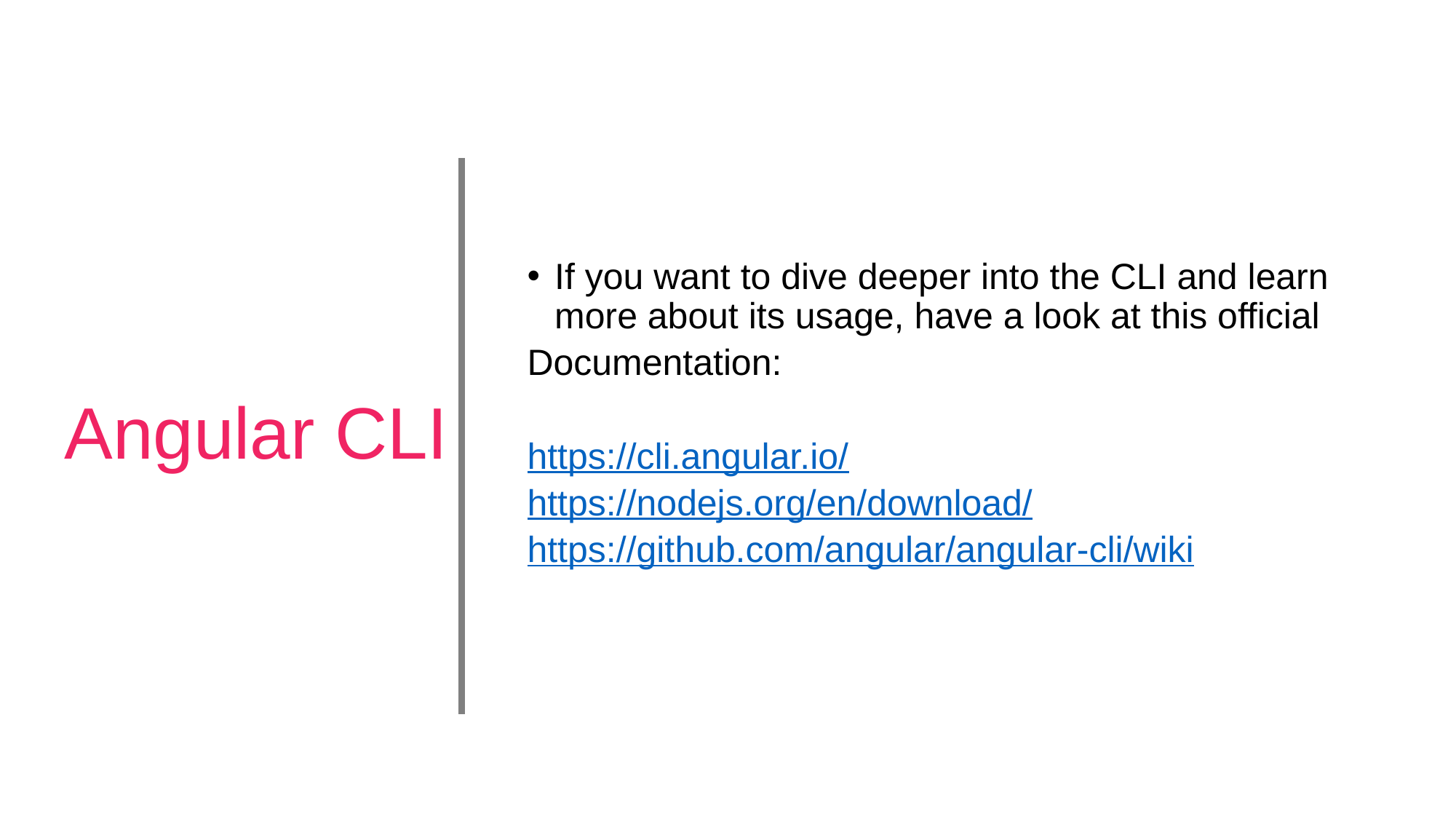

# Angular CLI

If you want to dive deeper into the CLI and learn more about its usage, have a look at this official
Documentation:

https://cli.angular.io/
https://nodejs.org/en/download/
https://github.com/angular/angular-cli/wiki